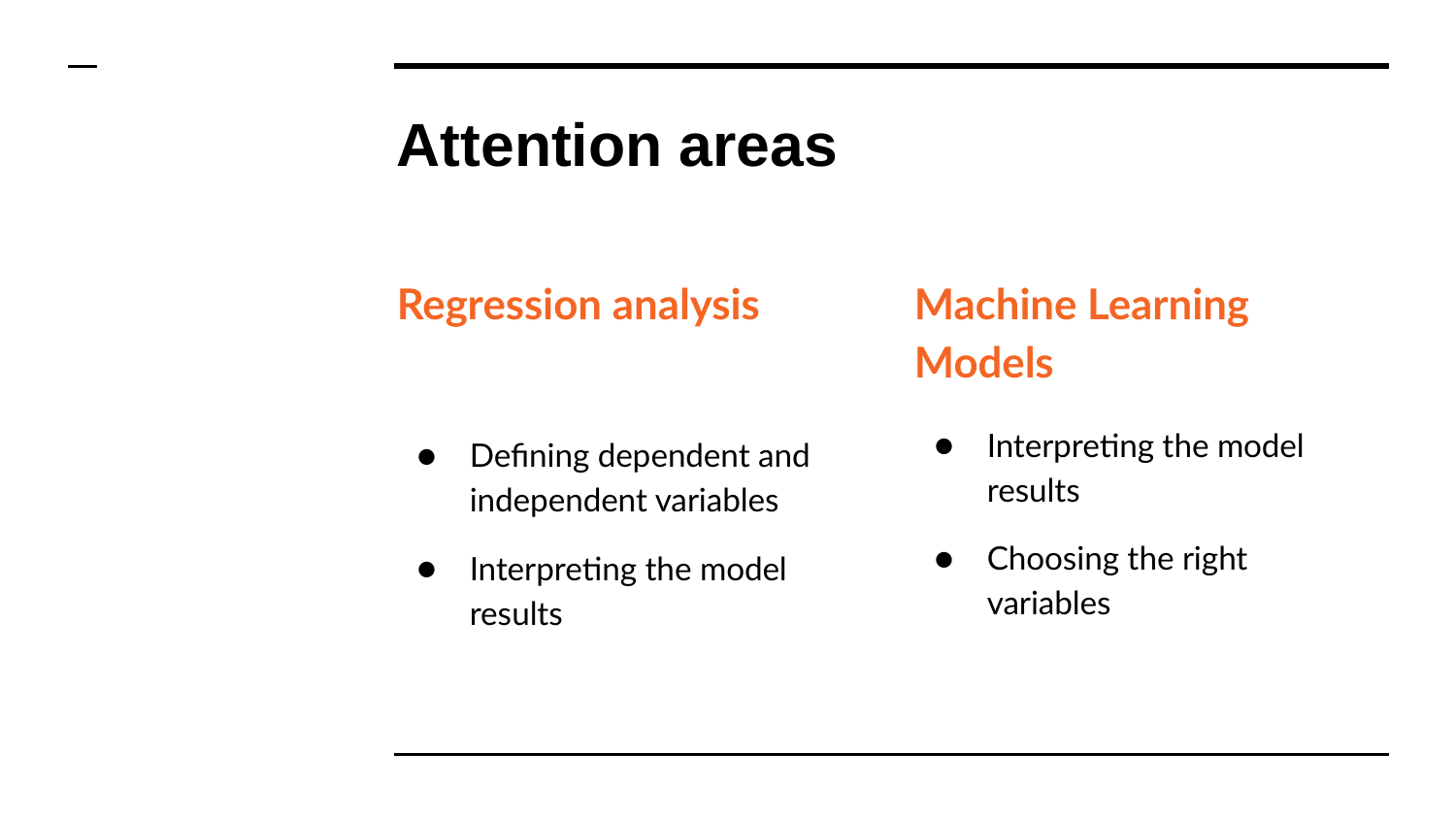

# Attention areas
Regression analysis

Defining dependent and independent variables
Interpreting the model results

Machine Learning Models
Interpreting the model results
Choosing the right variables